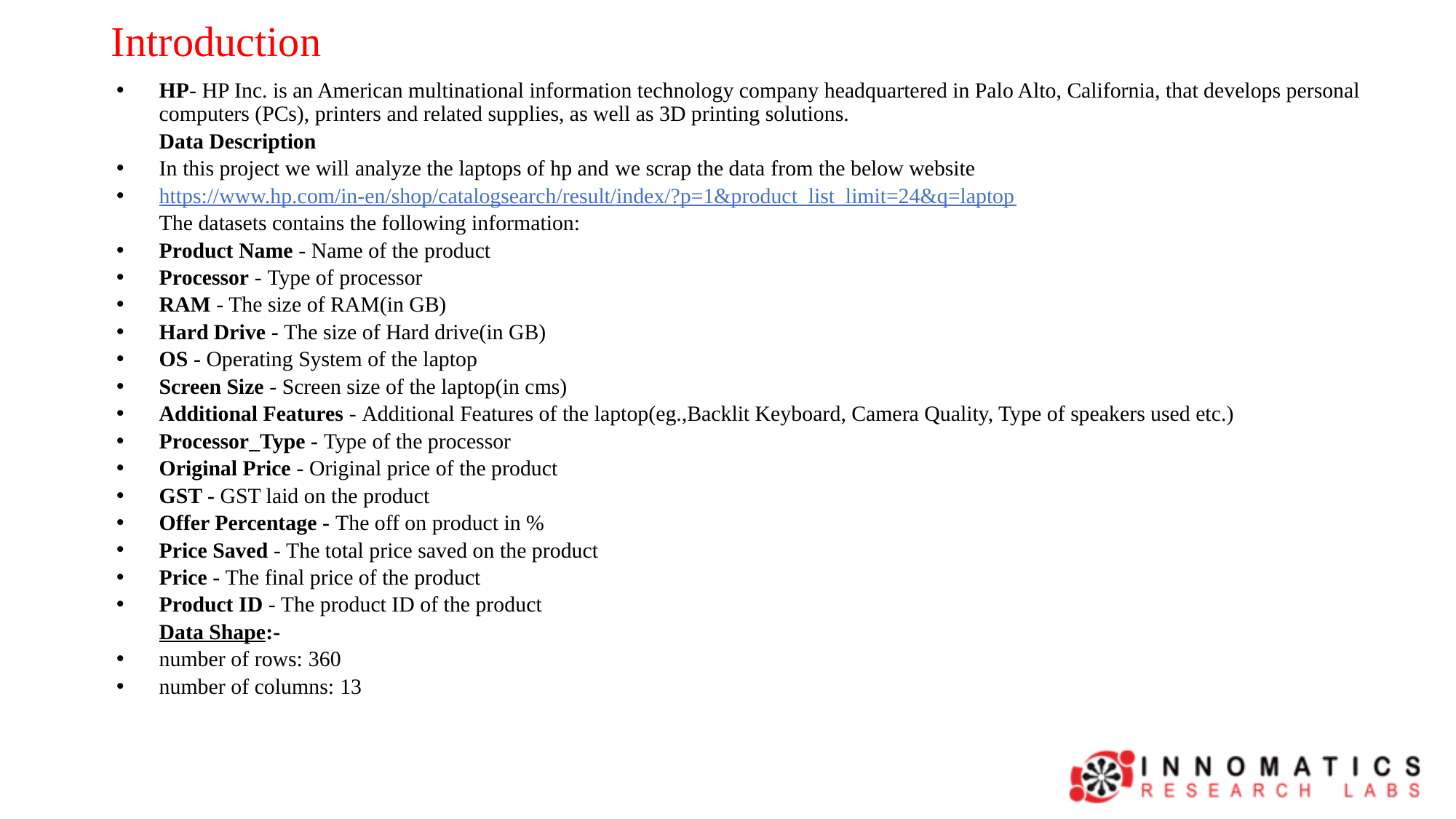

# Introduction
HP- HP Inc. is an American multinational information technology company headquartered in Palo Alto, California, that develops personal computers (PCs), printers and related supplies, as well as 3D printing solutions.
	Data Description
In this project we will analyze the laptops of hp and we scrap the data from the below website
https://www.hp.com/in-en/shop/catalogsearch/result/index/?p=1&product_list_limit=24&q=laptop
	The datasets contains the following information:
Product Name - Name of the product
Processor - Type of processor
RAM - The size of RAM(in GB)
Hard Drive - The size of Hard drive(in GB)
OS - Operating System of the laptop
Screen Size - Screen size of the laptop(in cms)
Additional Features - Additional Features of the laptop(eg.,Backlit Keyboard, Camera Quality, Type of speakers used etc.)
Processor_Type - Type of the processor
Original Price - Original price of the product
GST - GST laid on the product
Offer Percentage - The off on product in %
Price Saved - The total price saved on the product
Price - The final price of the product
Product ID - The product ID of the product
	Data Shape:-
number of rows: 360
number of columns: 13